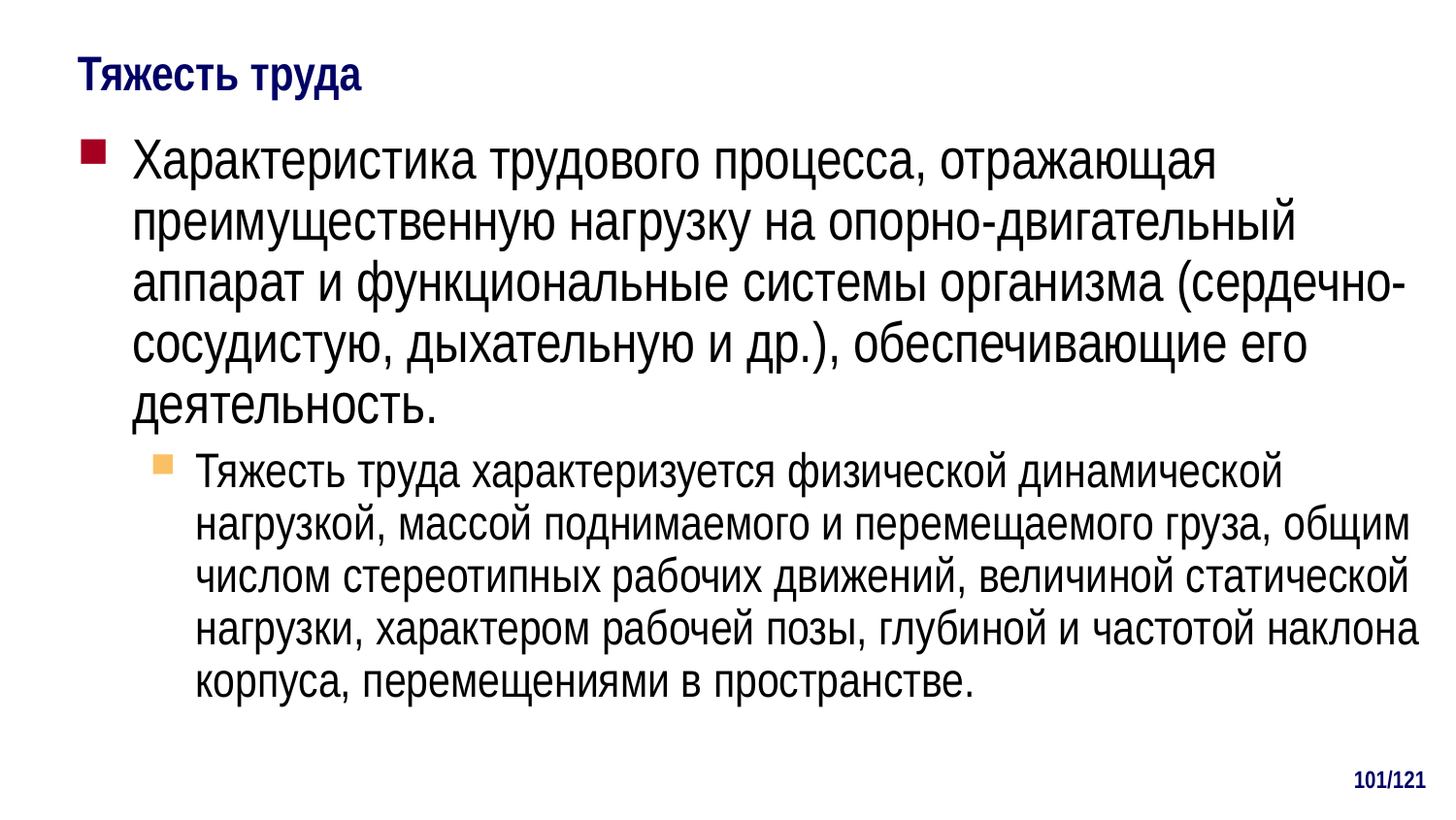

# Тяжесть труда
Характеристика трудового процесса, отражающая преимущественную нагрузку на опорно-двигательный аппарат и функциональные системы организма (сердечно-сосудистую, дыхательную и др.), обеспечивающие его деятельность.
Тяжесть труда характеризуется физической динамической нагрузкой, массой поднимаемого и перемещаемого груза, общим числом стереотипных рабочих движений, величиной статической нагрузки, характером рабочей позы, глубиной и частотой наклона корпуса, перемещениями в пространстве.